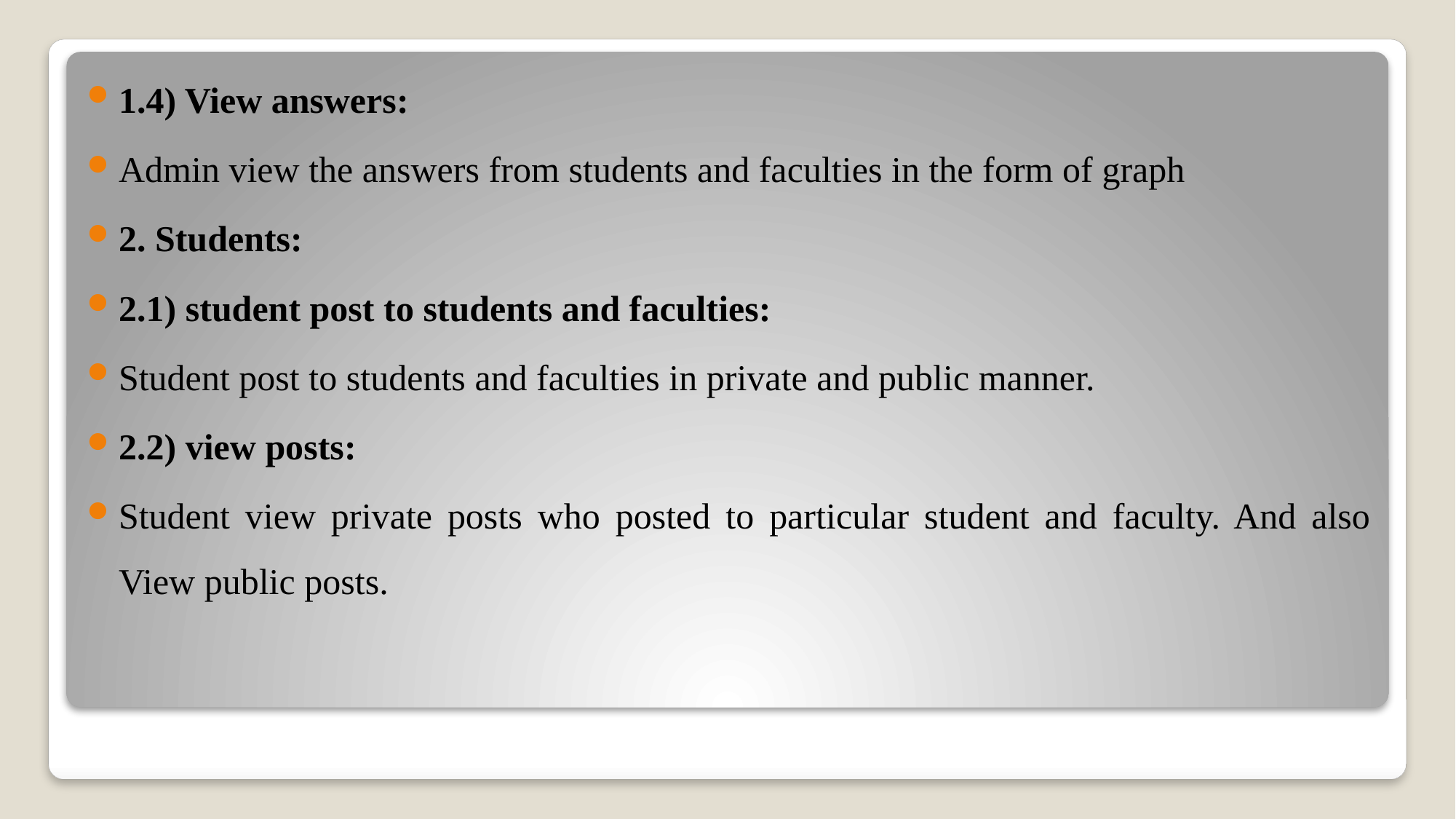

1.4) View answers:
Admin view the answers from students and faculties in the form of graph
2. Students:
2.1) student post to students and faculties:
Student post to students and faculties in private and public manner.
2.2) view posts:
Student view private posts who posted to particular student and faculty. And also View public posts.